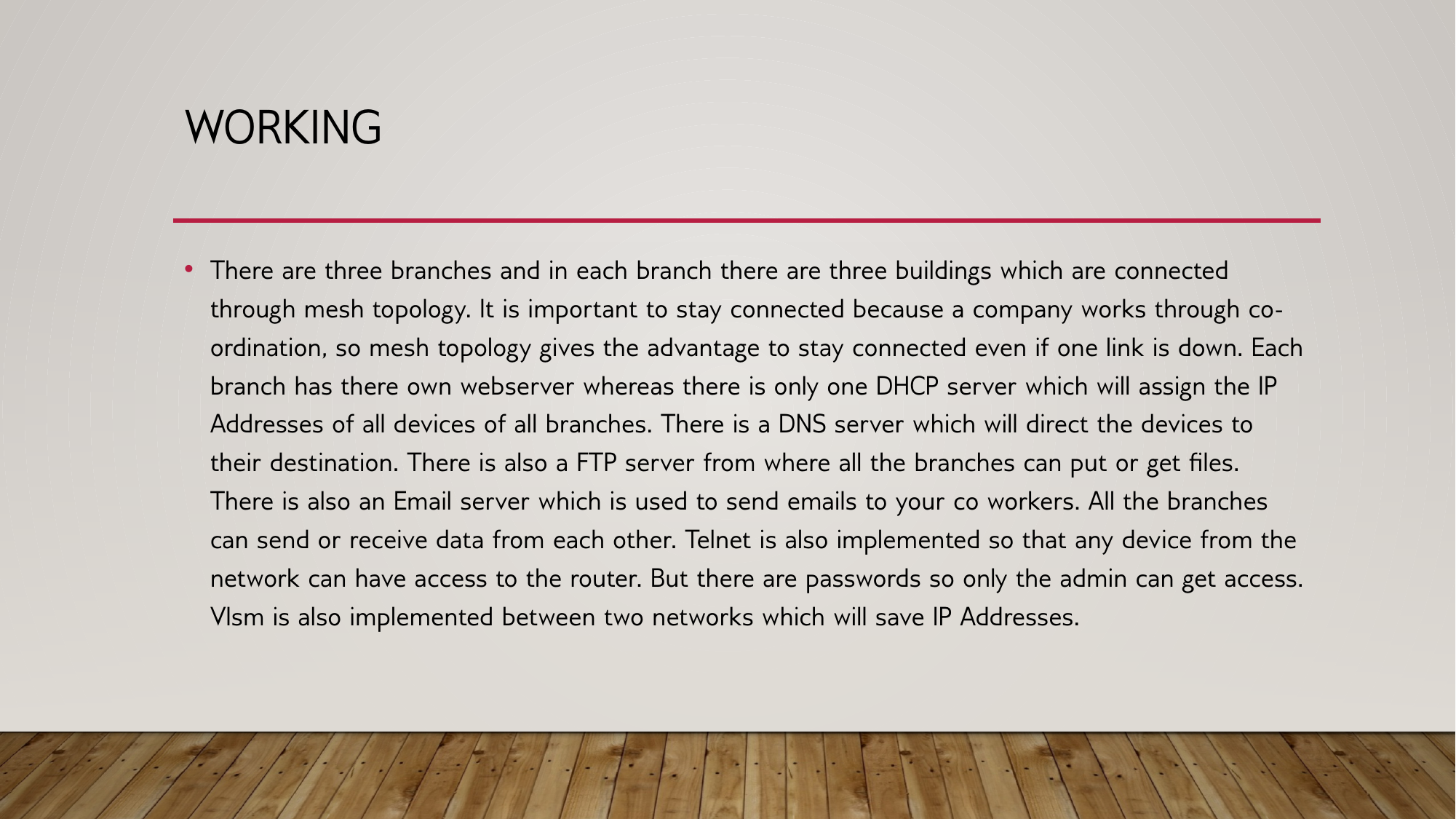

# working
There are three branches and in each branch there are three buildings which are connected through mesh topology. It is important to stay connected because a company works through co-ordination, so mesh topology gives the advantage to stay connected even if one link is down. Each branch has there own webserver whereas there is only one DHCP server which will assign the IP Addresses of all devices of all branches. There is a DNS server which will direct the devices to their destination. There is also a FTP server from where all the branches can put or get files. There is also an Email server which is used to send emails to your co workers. All the branches can send or receive data from each other. Telnet is also implemented so that any device from the network can have access to the router. But there are passwords so only the admin can get access. Vlsm is also implemented between two networks which will save IP Addresses.